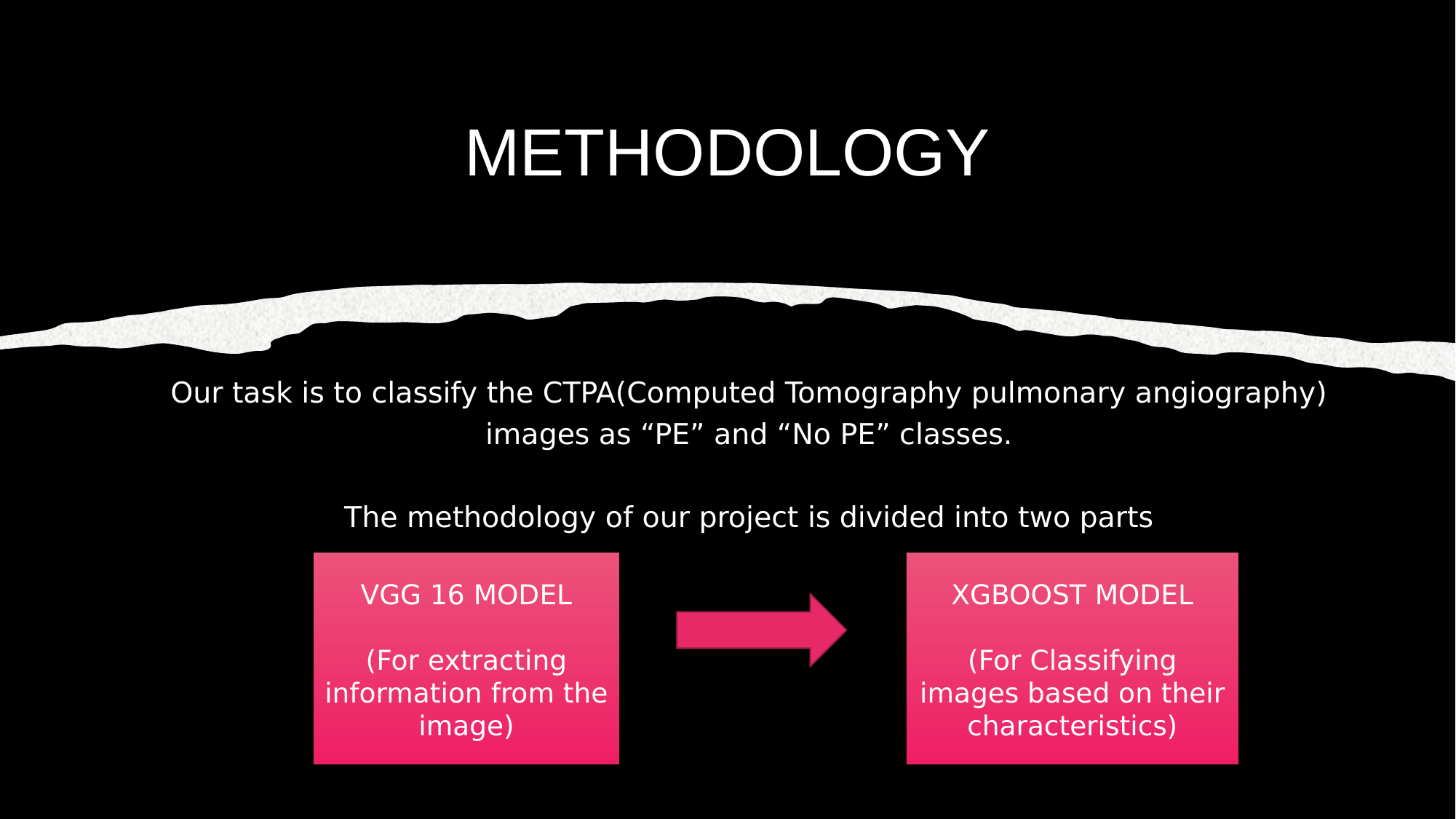

# METHODOLOGY

Our task is to classify the CTPA(Computed Tomography pulmonary angiography)
images as “PE” and “No PE” classes.

The methodology of our project is divided into two parts
VGG 16 MODEL

(For extracting information from the image)
XGBOOST MODEL

(For Classifying images based on their characteristics)